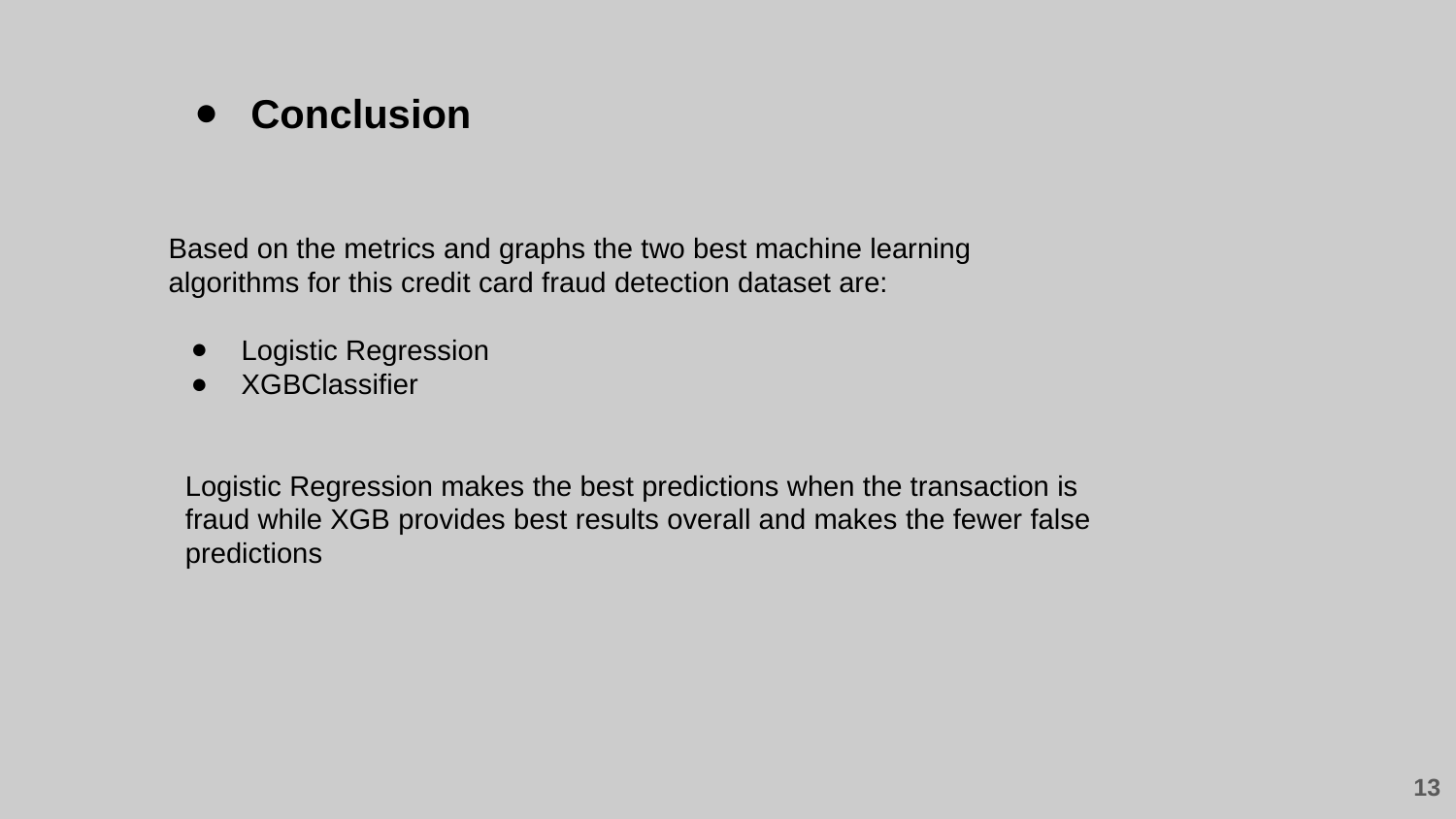

Conclusion
Based on the metrics and graphs the two best machine learning algorithms for this credit card fraud detection dataset are:

Logistic Regression
XGBClassifier

Logistic Regression makes the best predictions when the transaction is fraud while XGB provides best results overall and makes the fewer false predictions
13